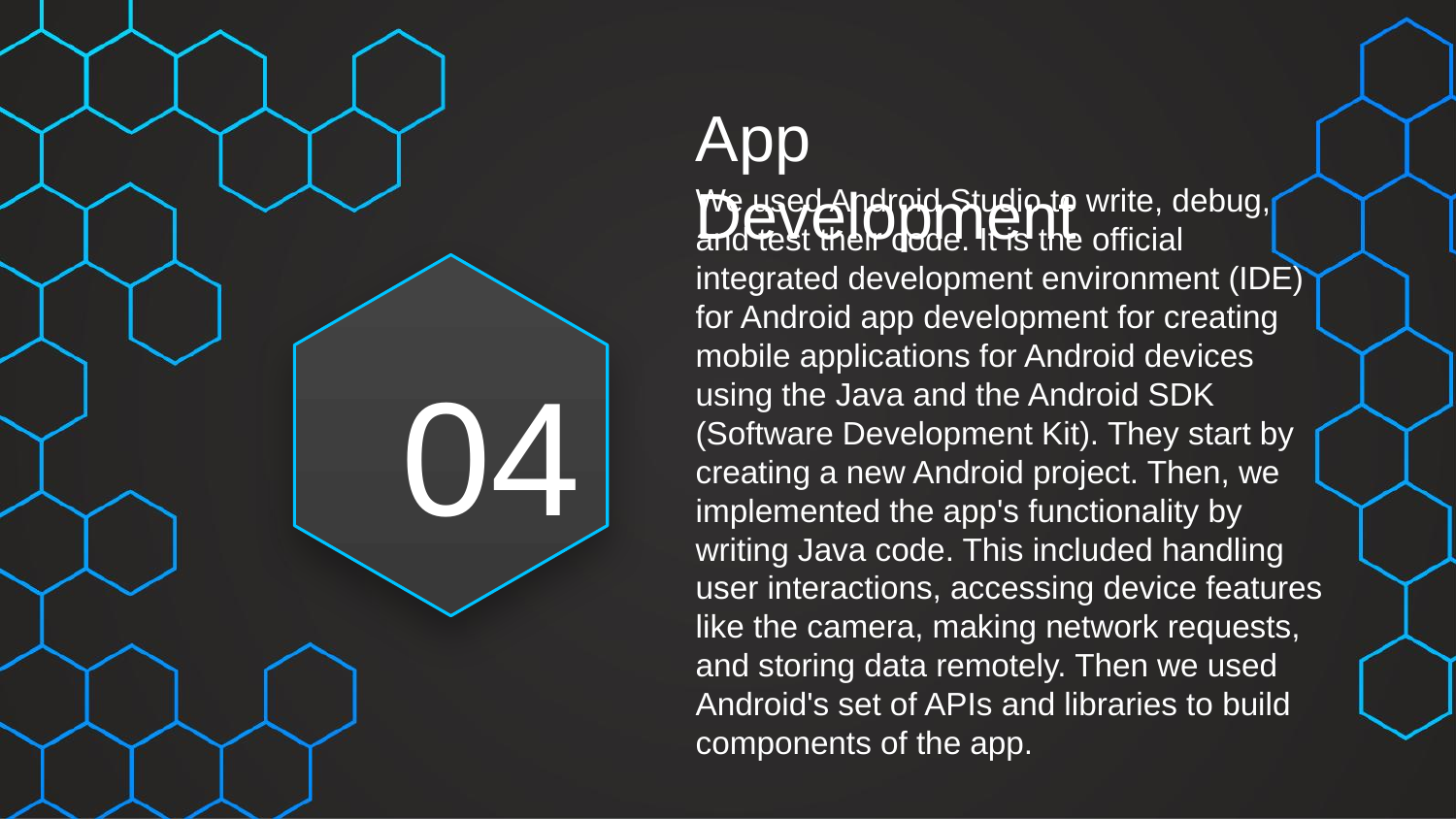

# App Development
We used Android Studio to write, debug, and test their code. It is the official integrated development environment (IDE) for Android app development for creating mobile applications for Android devices using the Java and the Android SDK (Software Development Kit). They start by creating a new Android project. Then, we implemented the app's functionality by writing Java code. This included handling user interactions, accessing device features like the camera, making network requests, and storing data remotely. Then we used Android's set of APIs and libraries to build components of the app.

04